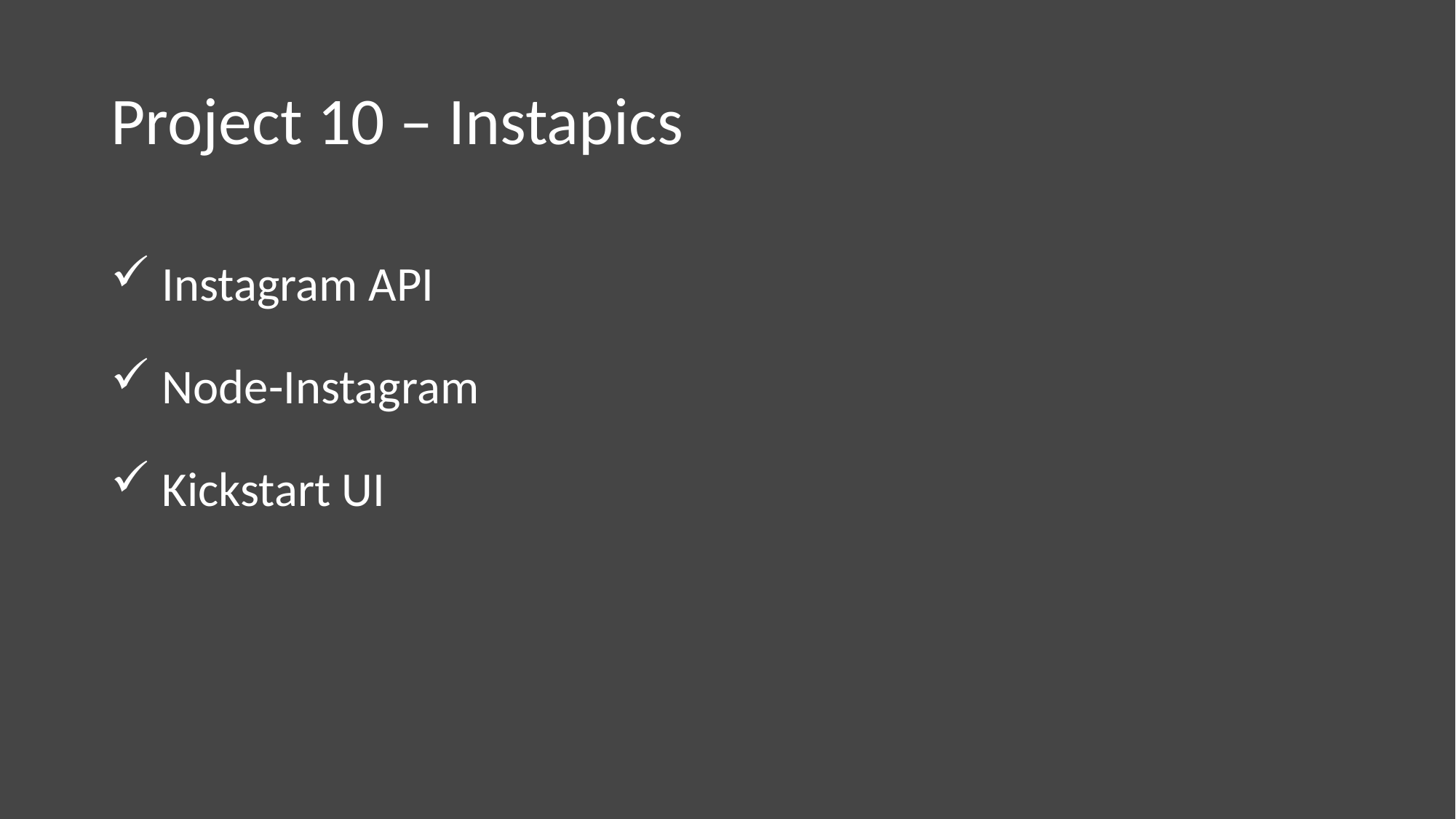

# Project 10 – Instapics
 Instagram API
 Node-Instagram
 Kickstart UI